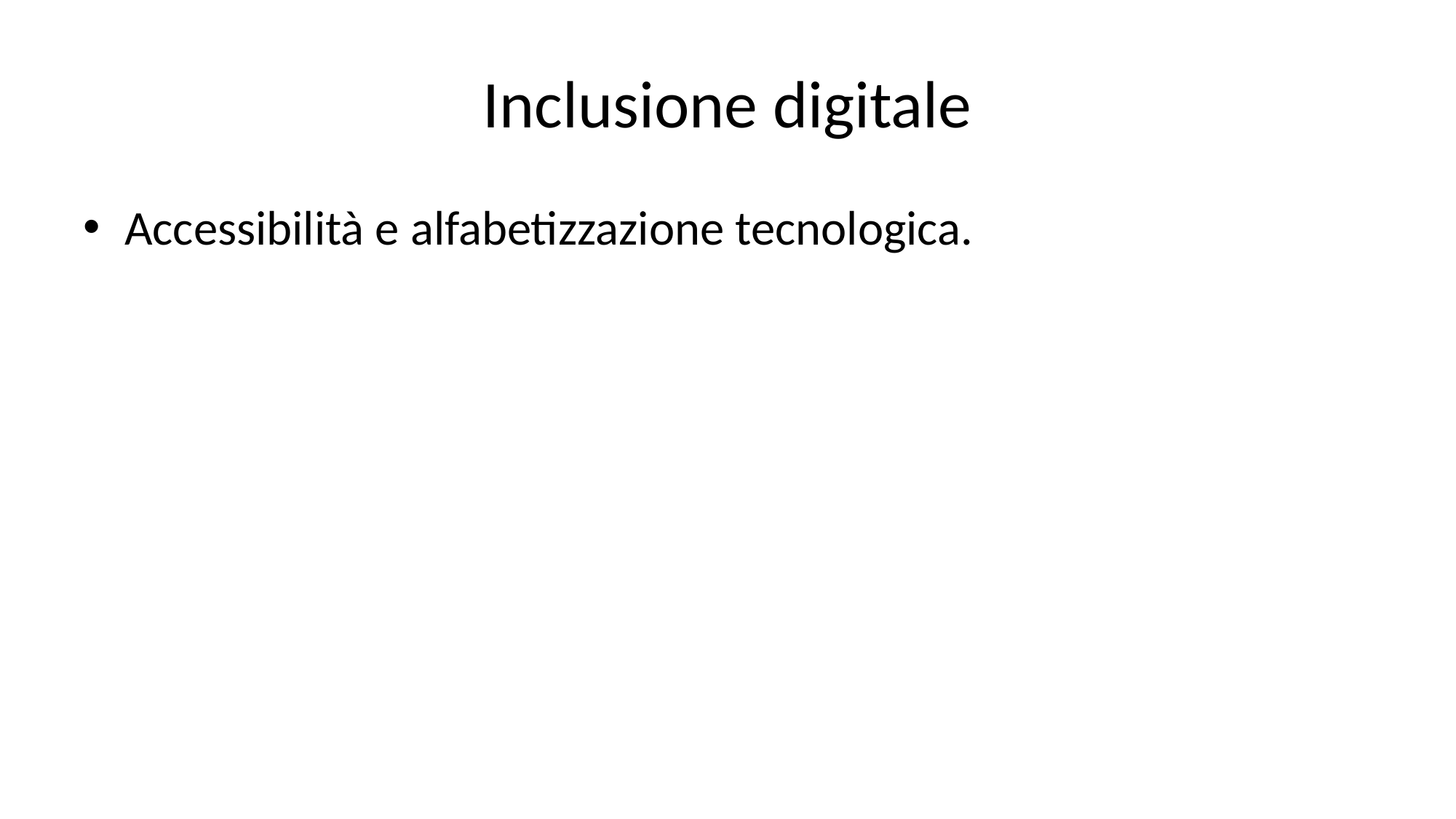

# Inclusione digitale
Accessibilità e alfabetizzazione tecnologica.